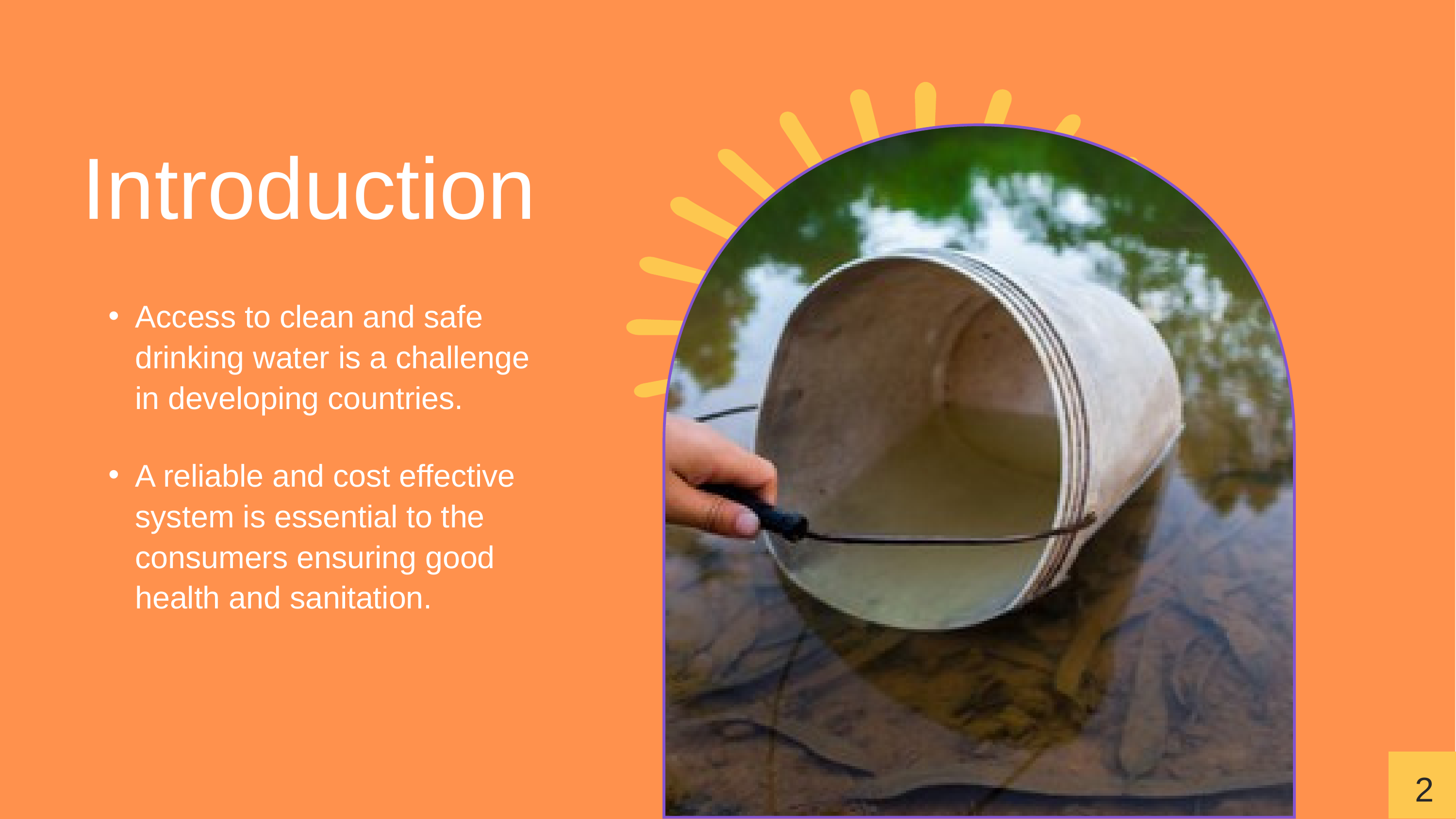

Introduction
Access to clean and safe drinking water is a challenge in developing countries.

A reliable and cost effective system is essential to the consumers ensuring good health and sanitation.

2